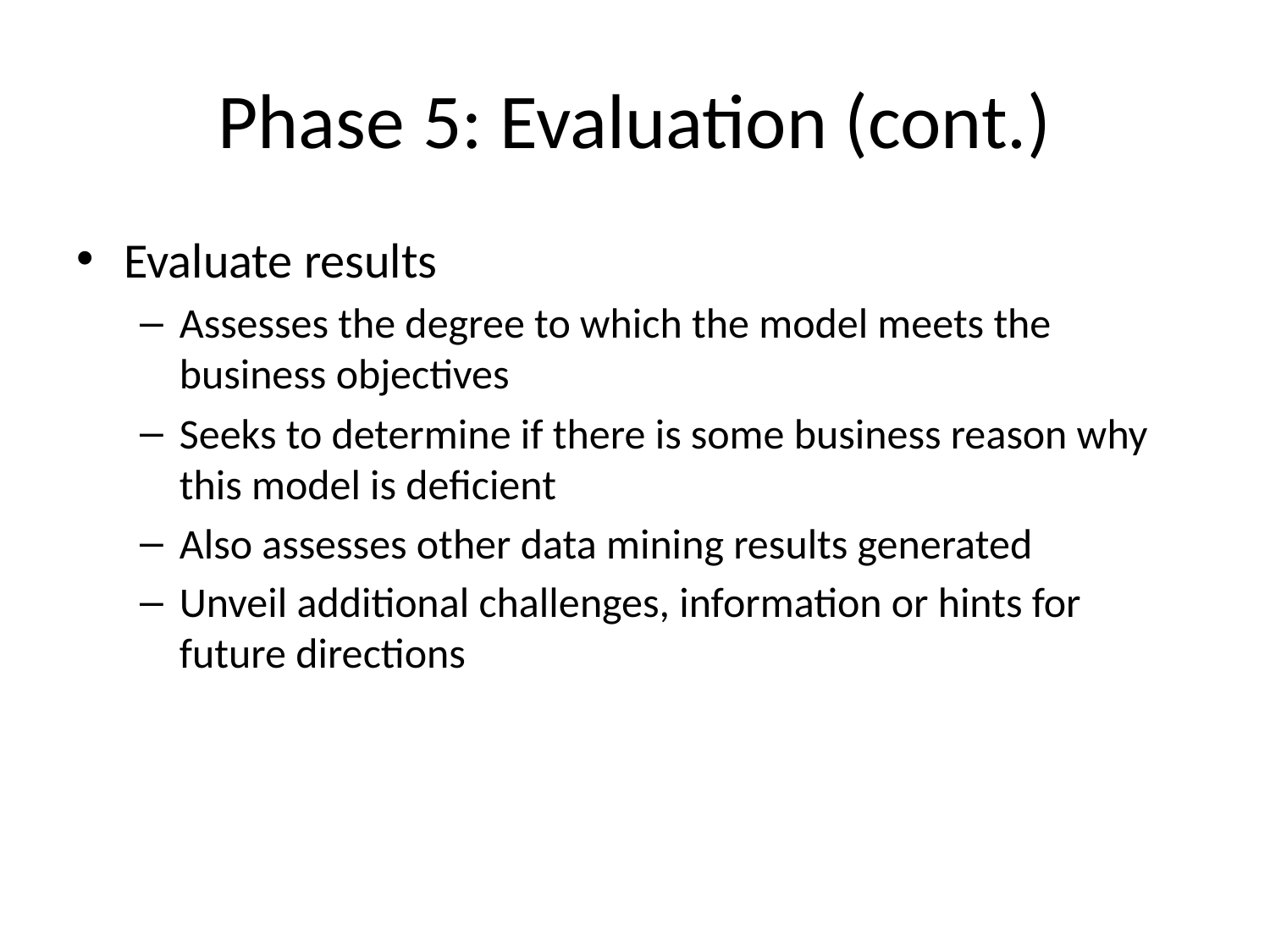

# Phase 5: Evaluation (cont.)
Evaluate results
Assesses the degree to which the model meets the business objectives
Seeks to determine if there is some business reason why this model is deficient
Also assesses other data mining results generated
Unveil additional challenges, information or hints for future directions